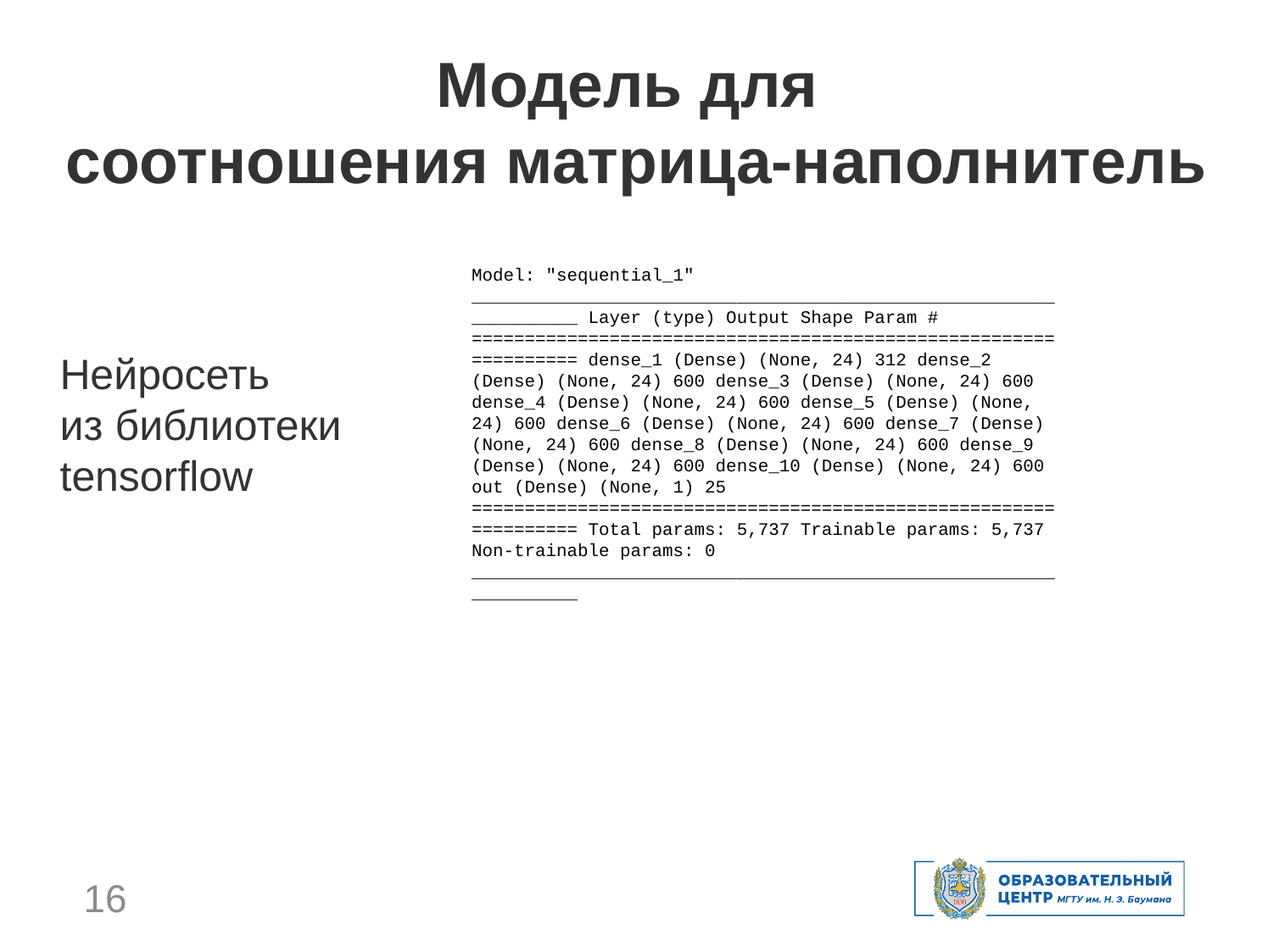

Модель для
соотношения матрица-наполнитель
Model: "sequential_1" _________________________________________________________________ Layer (type) Output Shape Param # ================================================================= dense_1 (Dense) (None, 24) 312 dense_2 (Dense) (None, 24) 600 dense_3 (Dense) (None, 24) 600 dense_4 (Dense) (None, 24) 600 dense_5 (Dense) (None, 24) 600 dense_6 (Dense) (None, 24) 600 dense_7 (Dense) (None, 24) 600 dense_8 (Dense) (None, 24) 600 dense_9 (Dense) (None, 24) 600 dense_10 (Dense) (None, 24) 600 out (Dense) (None, 1) 25 ================================================================= Total params: 5,737 Trainable params: 5,737 Non-trainable params: 0 _________________________________________________________________
Нейросеть
из библиотеки
tensorflow
16